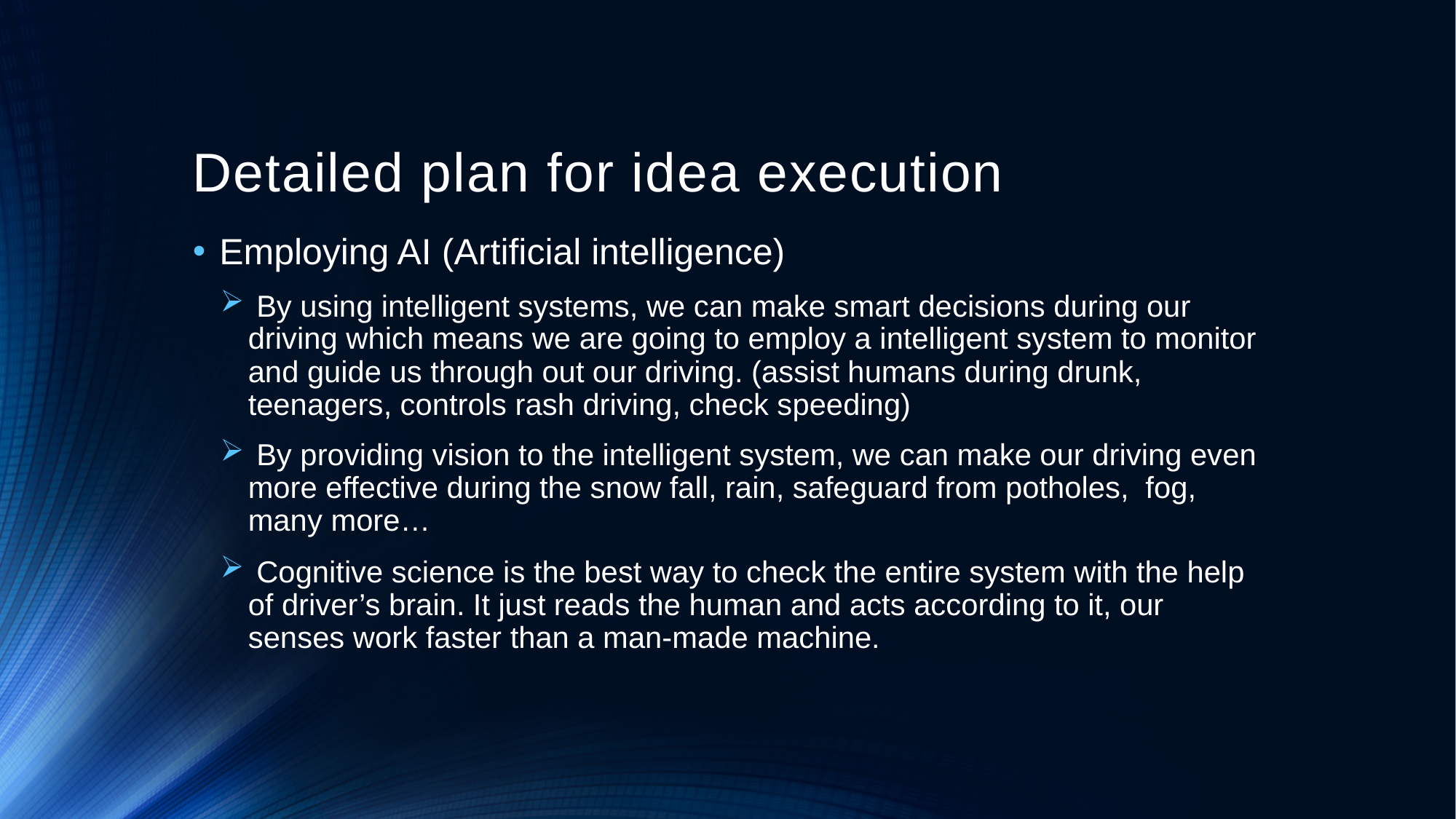

# Detailed plan for idea execution
Employing AI (Artificial intelligence)
 By using intelligent systems, we can make smart decisions during our driving which means we are going to employ a intelligent system to monitor and guide us through out our driving. (assist humans during drunk, teenagers, controls rash driving, check speeding)
 By providing vision to the intelligent system, we can make our driving even more effective during the snow fall, rain, safeguard from potholes,  fog, many more…
 Cognitive science is the best way to check the entire system with the help of driver’s brain. It just reads the human and acts according to it, our senses work faster than a man-made machine.